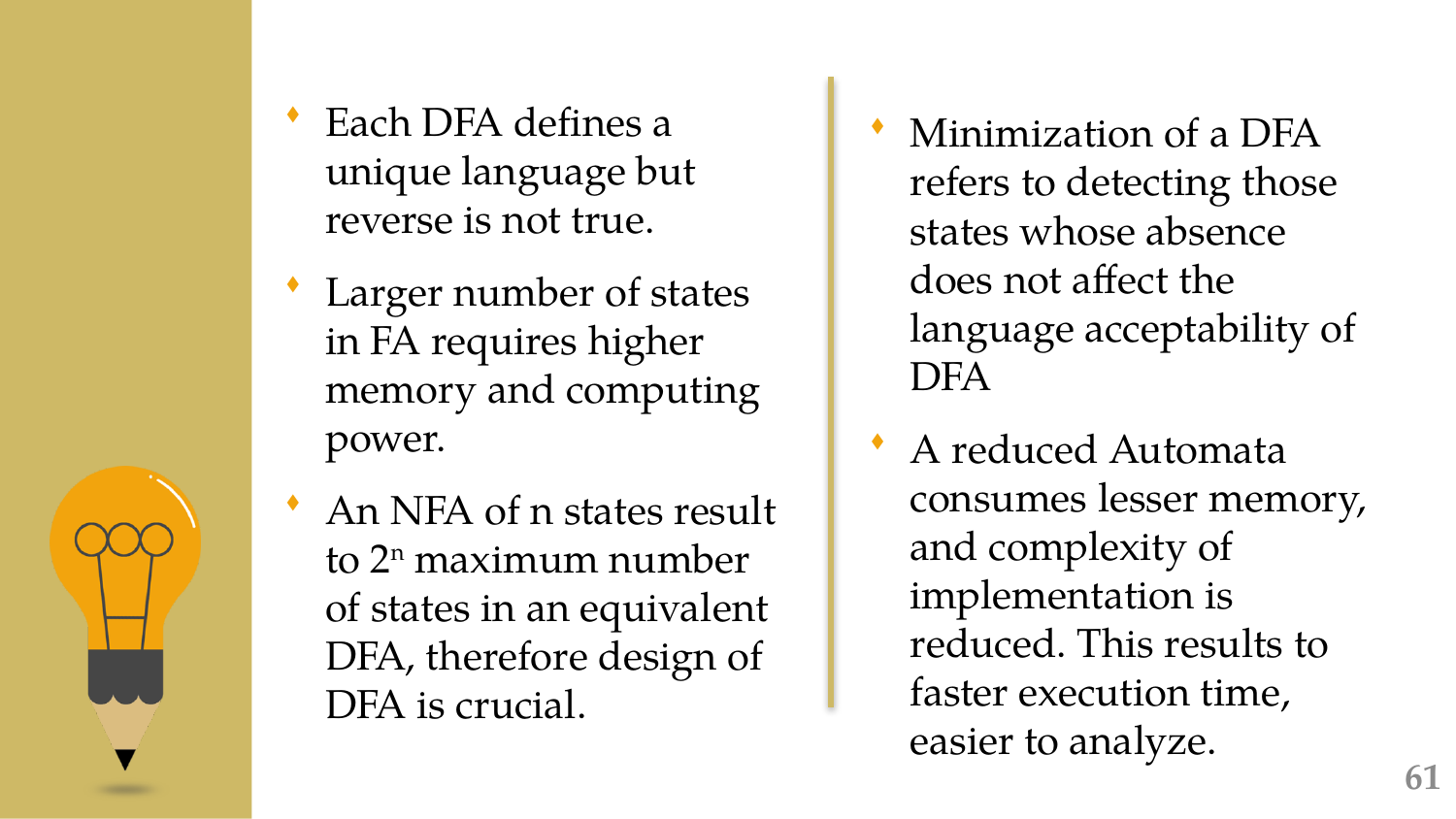

Each DFA defines a unique language but reverse is not true.
Larger number of states in FA requires higher memory and computing power.
An NFA of n states result to 2n maximum number of states in an equivalent DFA, therefore design of DFA is crucial.
Minimization of a DFA refers to detecting those states whose absence does not affect the language acceptability of DFA
A reduced Automata consumes lesser memory, and complexity of implementation is reduced. This results to faster execution time, easier to analyze.
61